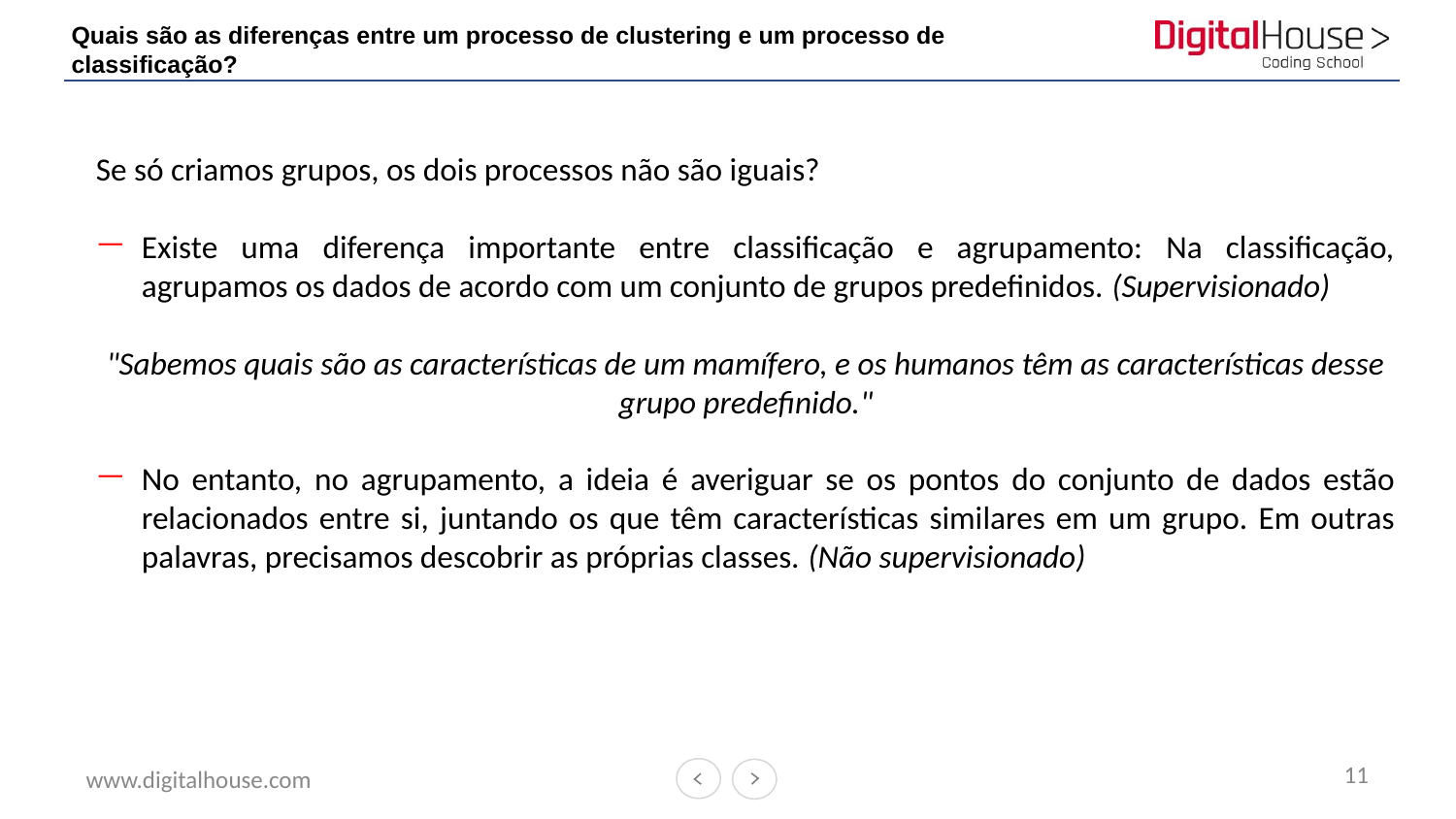

# Quais são as diferenças entre um processo de clustering e um processo de classificação?
Se só criamos grupos, os dois processos não são iguais?

Existe uma diferença importante entre classificação e agrupamento: Na classificação, agrupamos os dados de acordo com um conjunto de grupos predefinidos. (Supervisionado)

"Sabemos quais são as características de um mamífero, e os humanos têm as características desse grupo predefinido."

No entanto, no agrupamento, a ideia é averiguar se os pontos do conjunto de dados estão relacionados entre si, juntando os que têm características similares em um grupo. Em outras palavras, precisamos descobrir as próprias classes. (Não supervisionado)

11